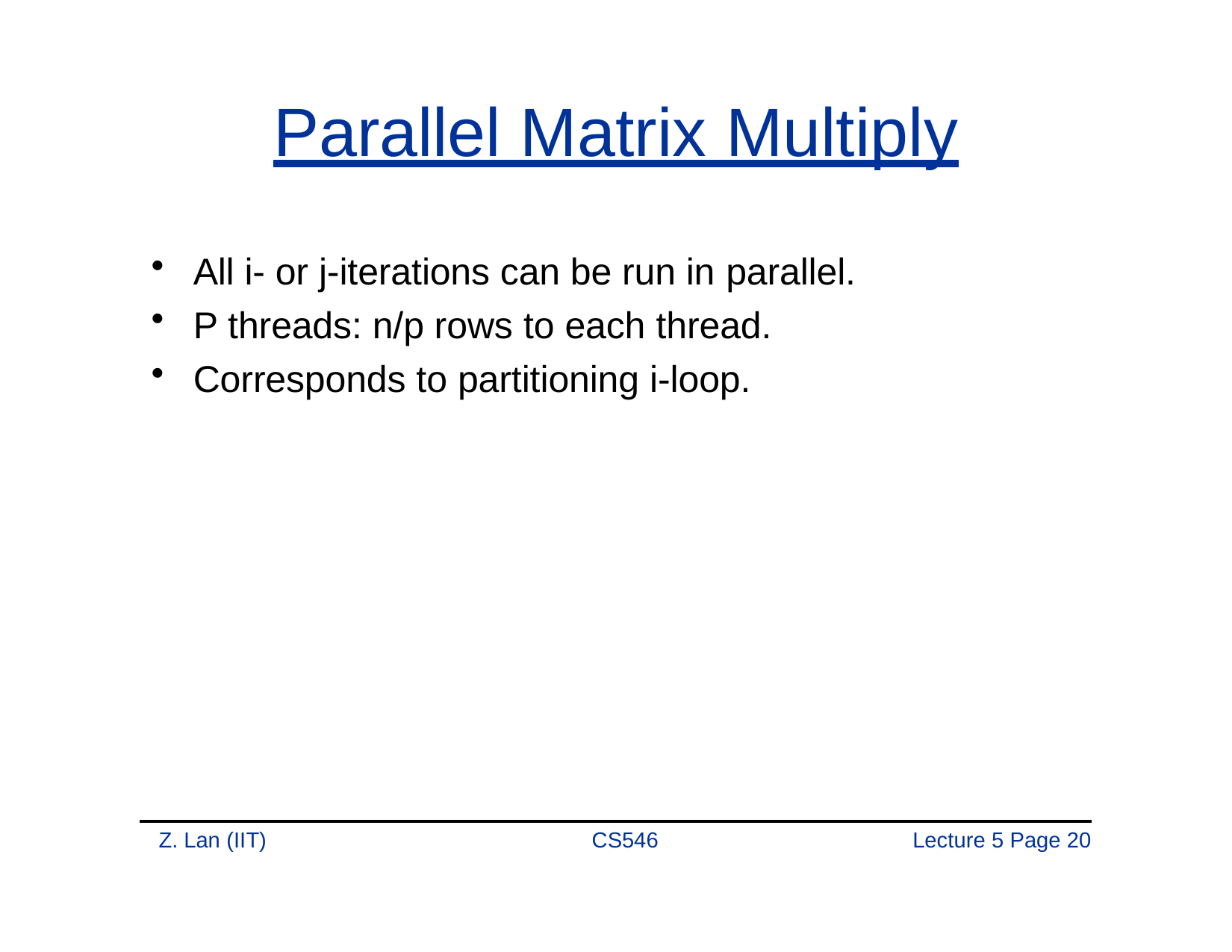

# Parallel Matrix Multiply
All i- or j-iterations can be run in parallel.
P threads: n/p rows to each thread.
Corresponds to partitioning i-loop.
Z. Lan (IIT)

CS546
Lecture 5 Page 20